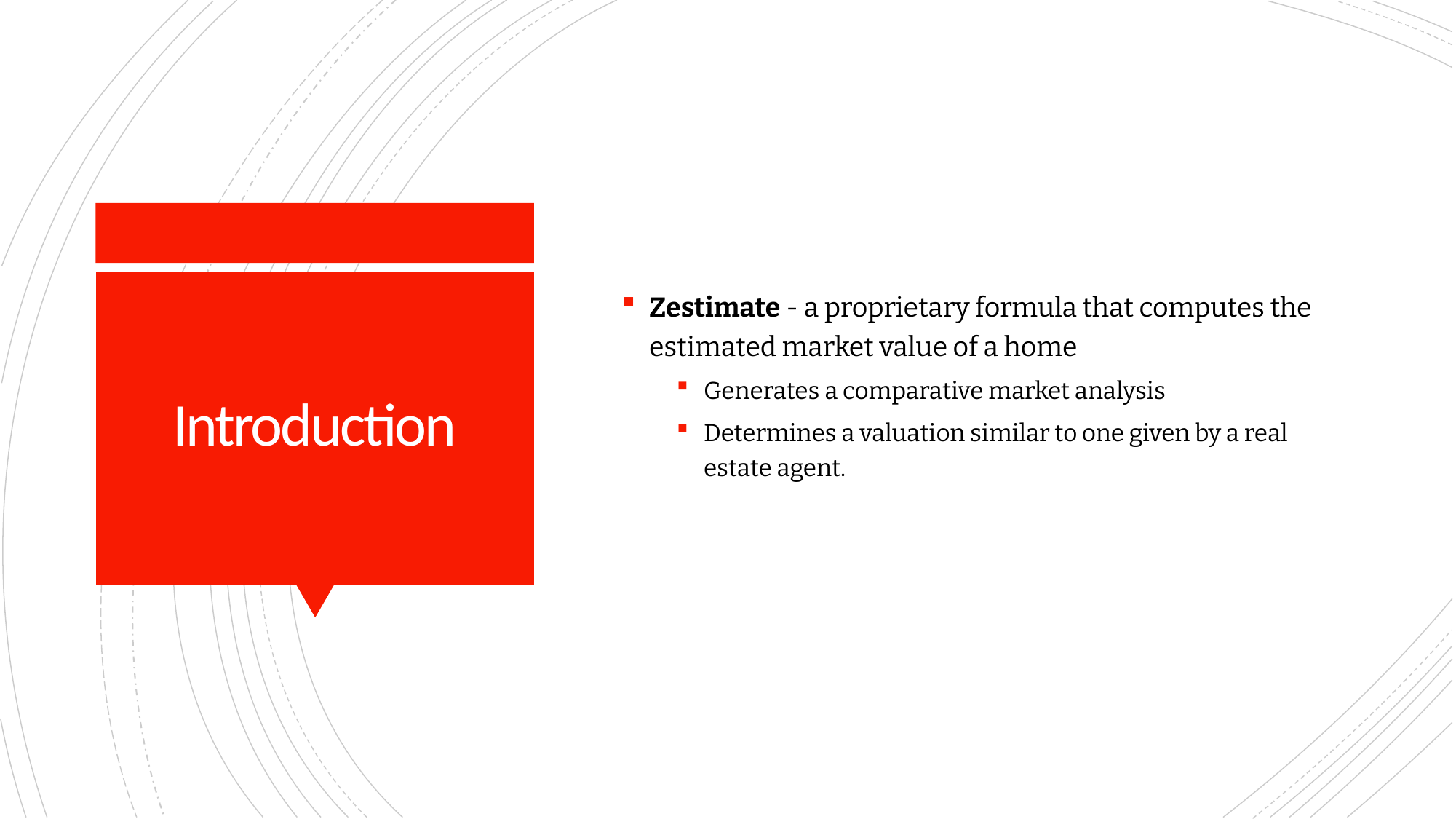

Zestimate - a proprietary formula that computes the estimated market value of a home
Generates a comparative market analysis
Determines a valuation similar to one given by a real estate agent.

# Introduction